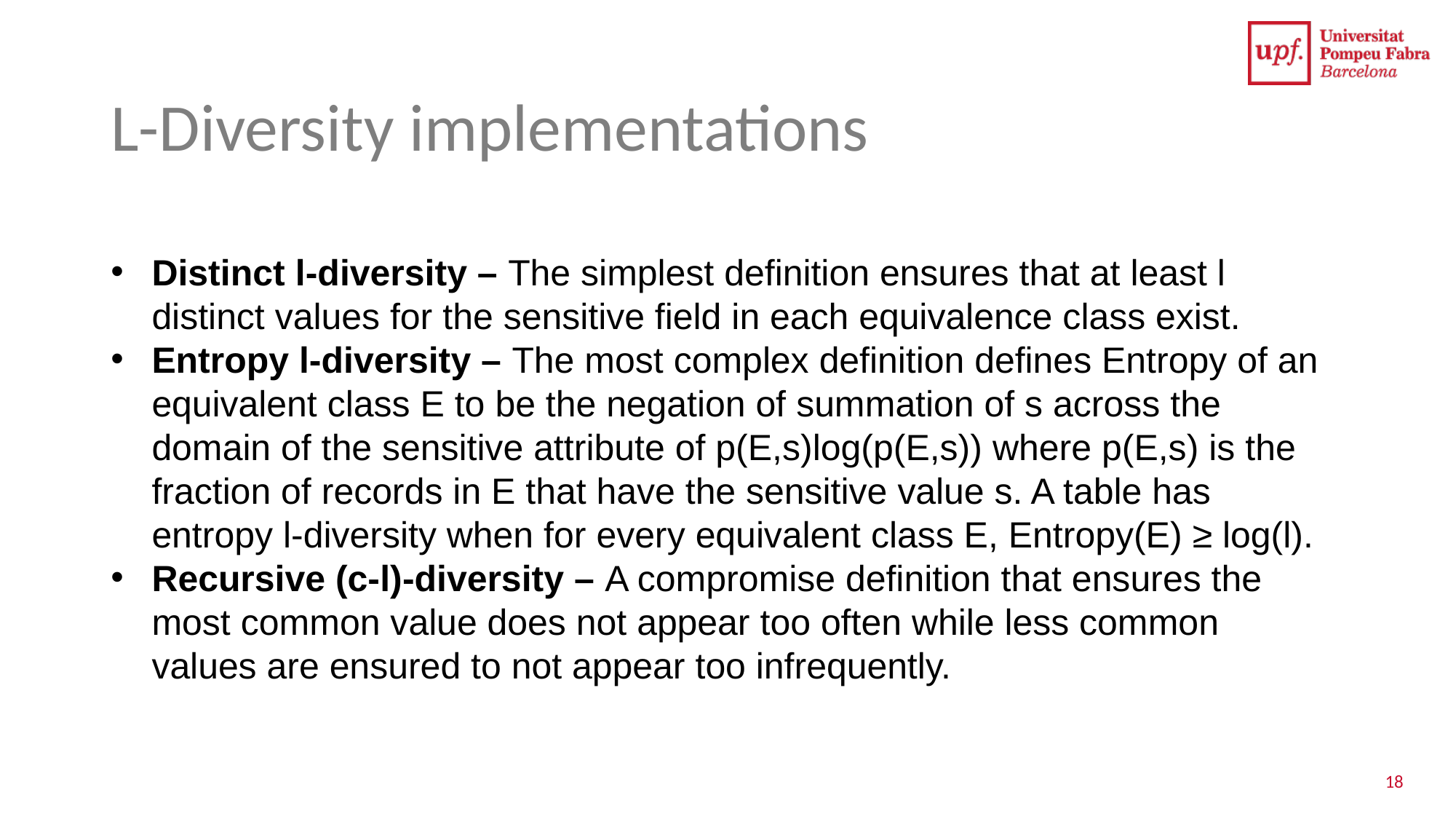

# L-Diversity implementations
Distinct l-diversity – The simplest definition ensures that at least l distinct values for the sensitive field in each equivalence class exist.
Entropy l-diversity – The most complex definition defines Entropy of an equivalent class E to be the negation of summation of s across the domain of the sensitive attribute of p(E,s)log(p(E,s)) where p(E,s) is the fraction of records in E that have the sensitive value s. A table has entropy l-diversity when for every equivalent class E, Entropy(E) ≥ log(l).
Recursive (c-l)-diversity – A compromise definition that ensures the most common value does not appear too often while less common values are ensured to not appear too infrequently.